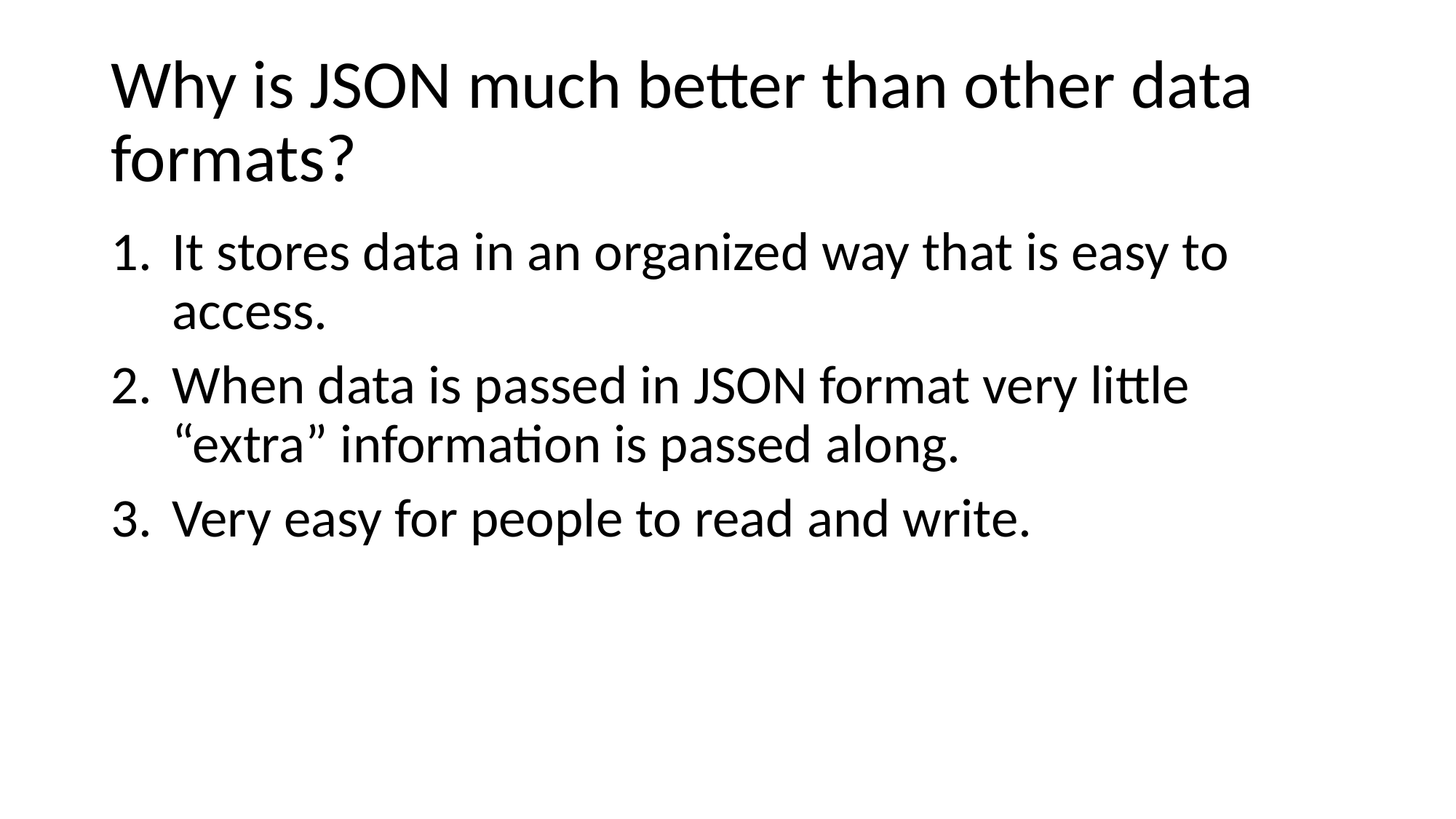

# Why is JSON much better than other data formats?
It stores data in an organized way that is easy to access.
When data is passed in JSON format very little “extra” information is passed along.
Very easy for people to read and write.